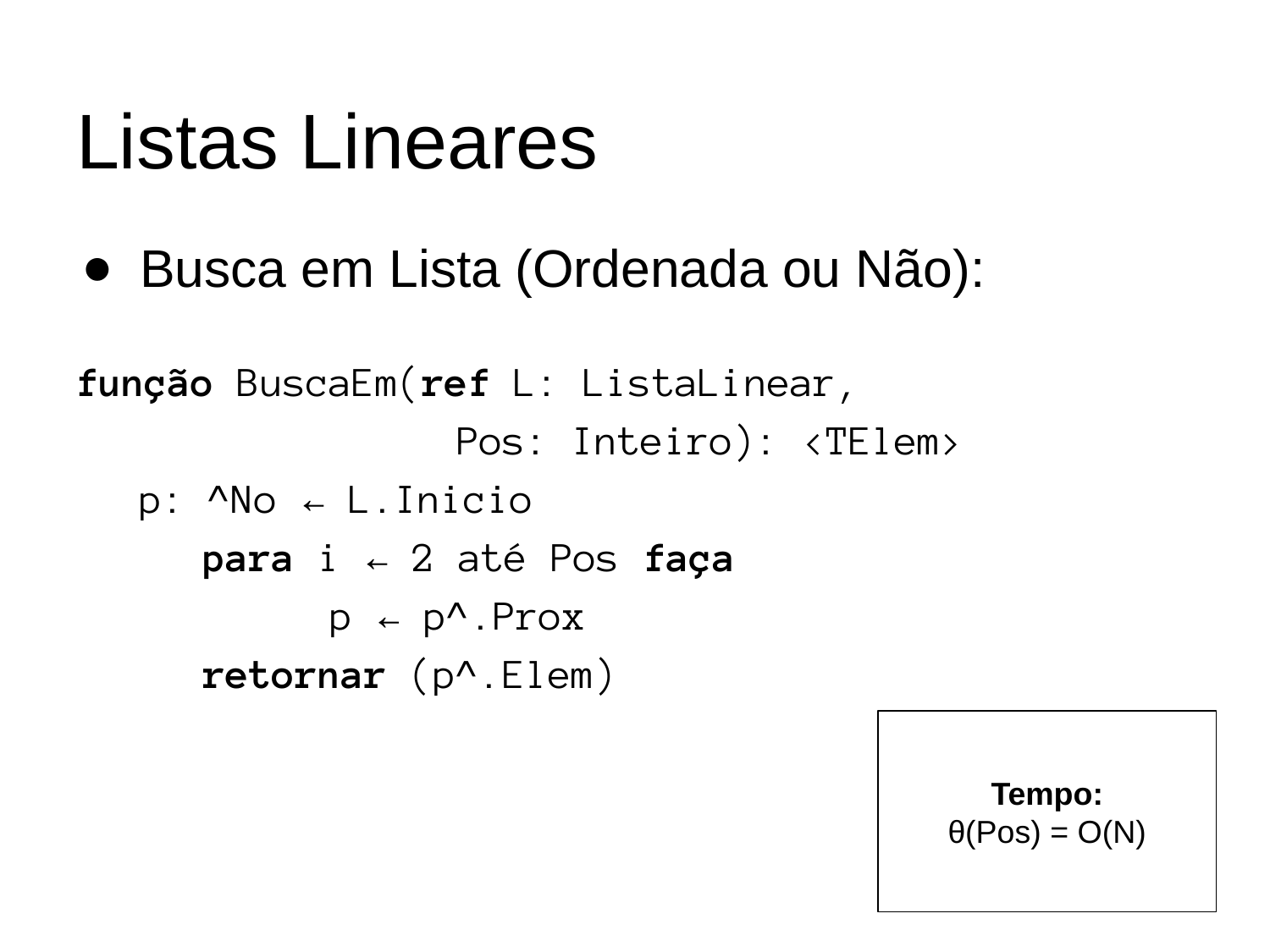

# Listas Lineares
Busca em Lista (Ordenada ou Não):

função BuscaEm(ref L: ListaLinear,
Pos: Inteiro): <TElem>
p: ^No ← L.Inicio
	para i ← 2 até Pos faça
		p ← p^.Prox
	retornar (p^.Elem)

Tempo:
θ(Pos) = O(N)